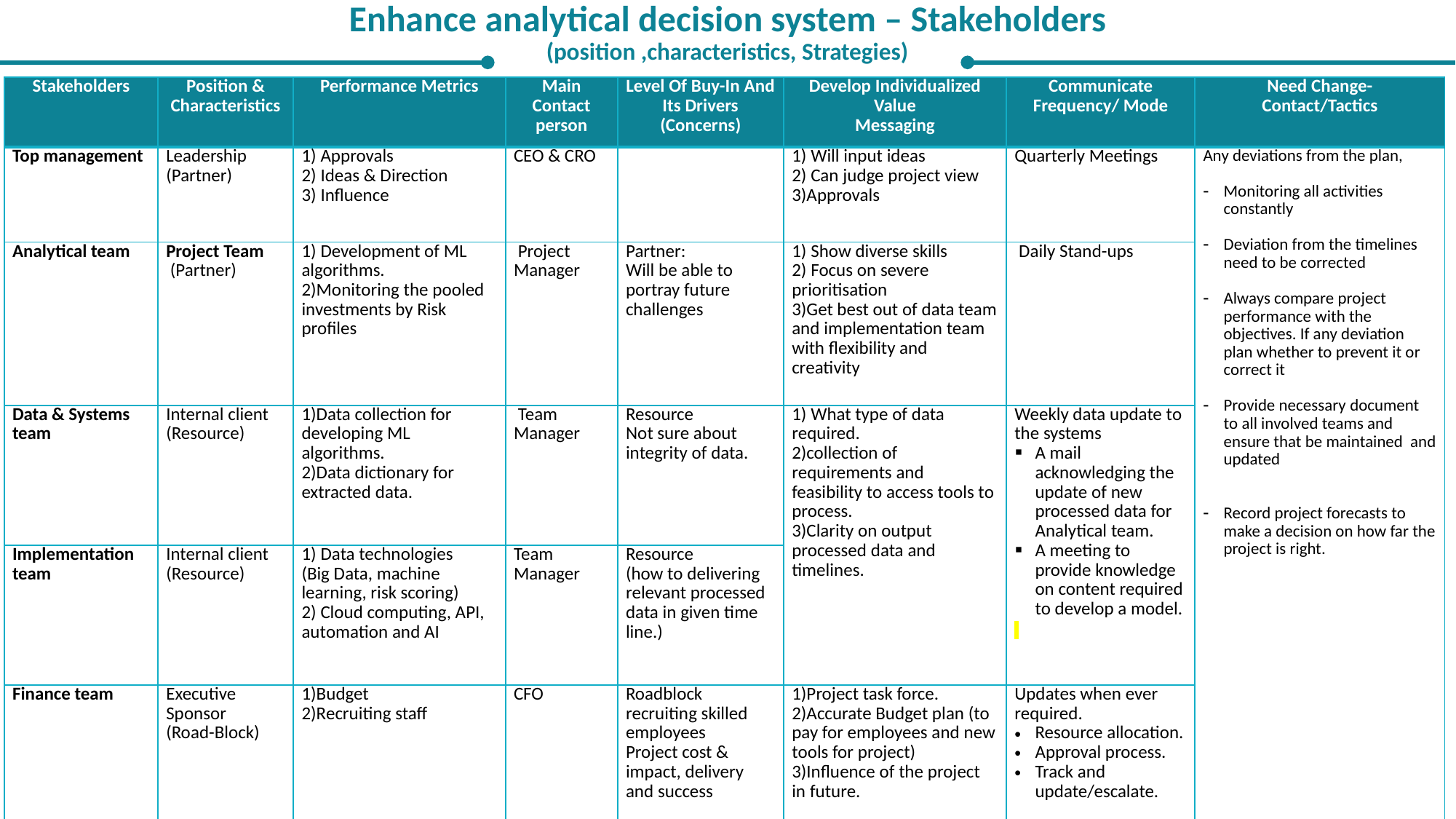

Enhance analytical decision system – Stakeholders
(position ,characteristics, Strategies)
| Stakeholders | Position & Characteristics | Performance Metrics | Main Contact person | Level Of Buy-In And Its Drivers (Concerns) | Develop Individualized Value Messaging | Communicate Frequency/ Mode | Need Change- Contact/Tactics |
| --- | --- | --- | --- | --- | --- | --- | --- |
| Top management | Leadership (Partner) | 1) Approvals 2) Ideas & Direction 3) Influence | CEO & CRO |  | 1) Will input ideas 2) Can judge project view 3)Approvals | Quarterly Meetings | Any deviations from the plan, Monitoring all activities constantly Deviation from the timelines need to be corrected Always compare project performance with the objectives. If any deviation plan whether to prevent it or correct it Provide necessary document to all involved teams and ensure that be maintained and updated Record project forecasts to make a decision on how far the project is right. |
| Analytical team | Project Team (Partner) | 1) Development of ML algorithms. 2)Monitoring the pooled investments by Risk profiles | Project Manager | Partner: Will be able to portray future challenges | 1) Show diverse skills 2) Focus on severe prioritisation 3)Get best out of data team and implementation team with flexibility and creativity | Daily Stand-ups |  |
| Data & Systems team | Internal client (Resource) | 1)Data collection for developing ML algorithms. 2)Data dictionary for extracted data. | Team Manager | Resource Not sure about integrity of data. | 1) What type of data required. 2)collection of requirements and feasibility to access tools to process. 3)Clarity on output processed data and timelines. | Weekly data update to the systems A mail acknowledging the update of new processed data for Analytical team. A meeting to provide knowledge on content required to develop a model. |  |
| Implementation team | Internal client (Resource) | 1) Data technologies (Big Data, machine learning, risk scoring) 2) Cloud computing, API, automation and AI | Team Manager | Resource (how to delivering relevant processed data in given time line.) |  |  |  |
| Finance team | Executive Sponsor (Road-Block) | 1)Budget 2)Recruiting staff | CFO | Roadblock recruiting skilled employees Project cost & impact, delivery and success | 1)Project task force. 2)Accurate Budget plan (to pay for employees and new tools for project) 3)Influence of the project in future. | Updates when ever required. Resource allocation. Approval process. Track and update/escalate. |  |